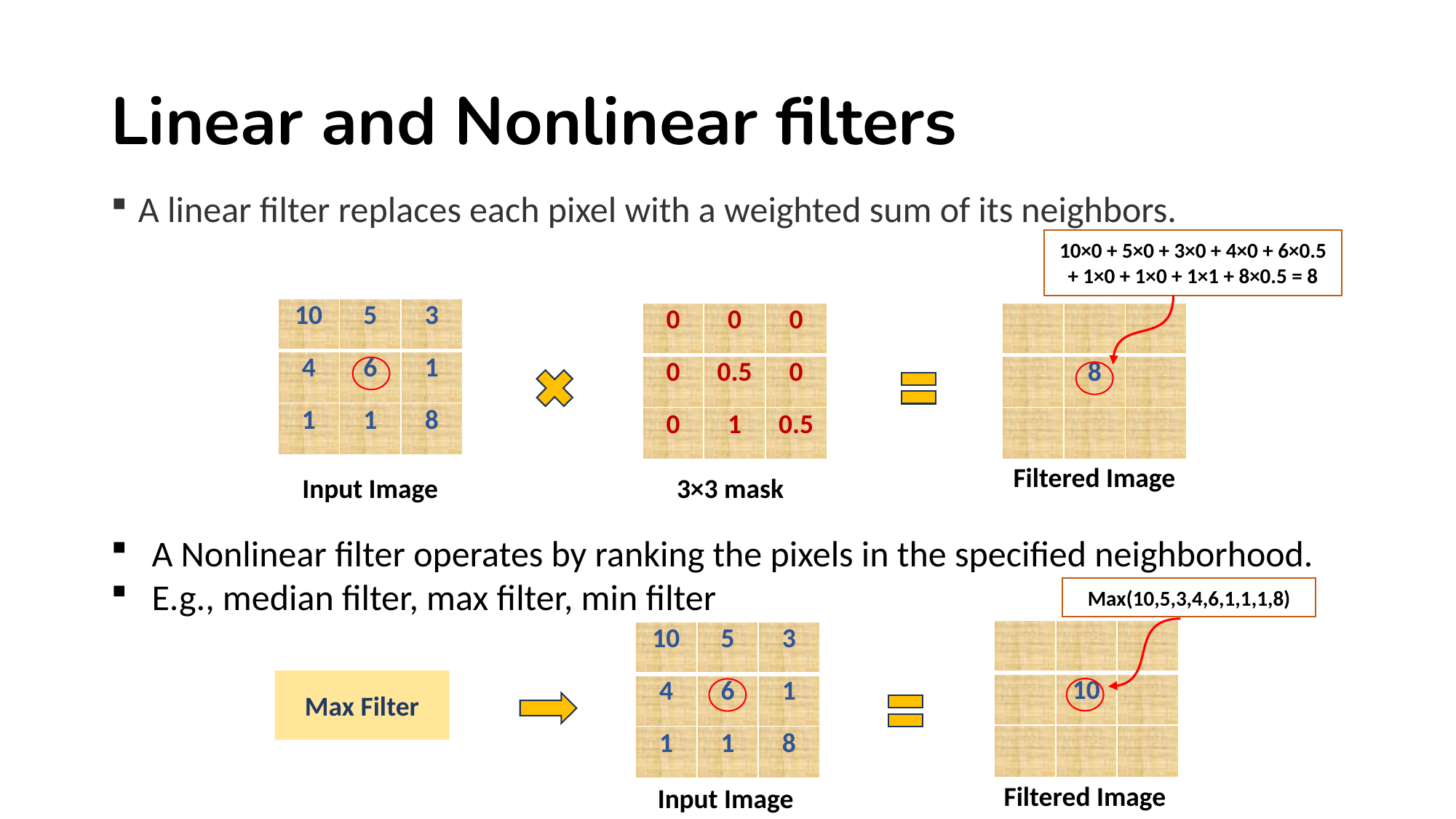

# Linear and Nonlinear filters
A linear filter replaces each pixel with a weighted sum of its neighbors.
10×0 + 5×0 + 3×0 + 4×0 + 6×0.5 + 1×0 + 1×0 + 1×1 + 8×0.5 = 8
| 10 | 5 | 3 |
| --- | --- | --- |
| 4 | 6 | 1 |
| 1 | 1 | 8 |
| 0 | 0 | 0 |
| --- | --- | --- |
| 0 | 0.5 | 0 |
| 0 | 1 | 0.5 |
|  |  |  |
| --- | --- | --- |
|  | 8 |  |
|  |  |  |

Filtered Image
Input Image
3×3 mask
A Nonlinear filter operates by ranking the pixels in the specified neighborhood.
E.g., median filter, max filter, min filter
Max(10,5,3,4,6,1,1,1,8)
|  |  |  |
| --- | --- | --- |
|  | 10 |  |
|  |  |  |
| 10 | 5 | 3 |
| --- | --- | --- |
| 4 | 6 | 1 |
| 1 | 1 | 8 |
Max Filter

Filtered Image
Input Image